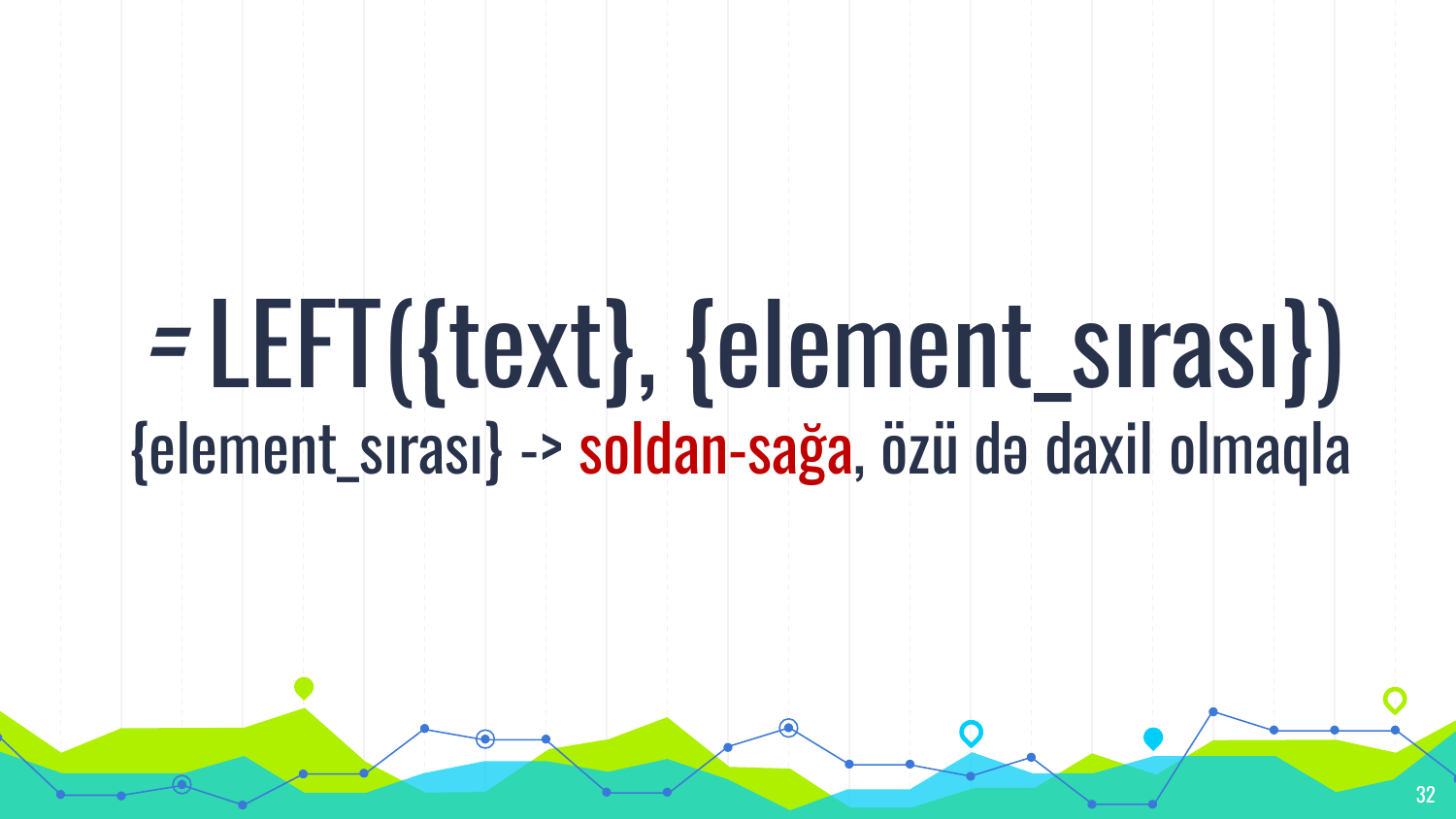

= LEFT({text}, {element_sırası})
{element_sırası} -> soldan-sağa, özü də daxil olmaqla
32